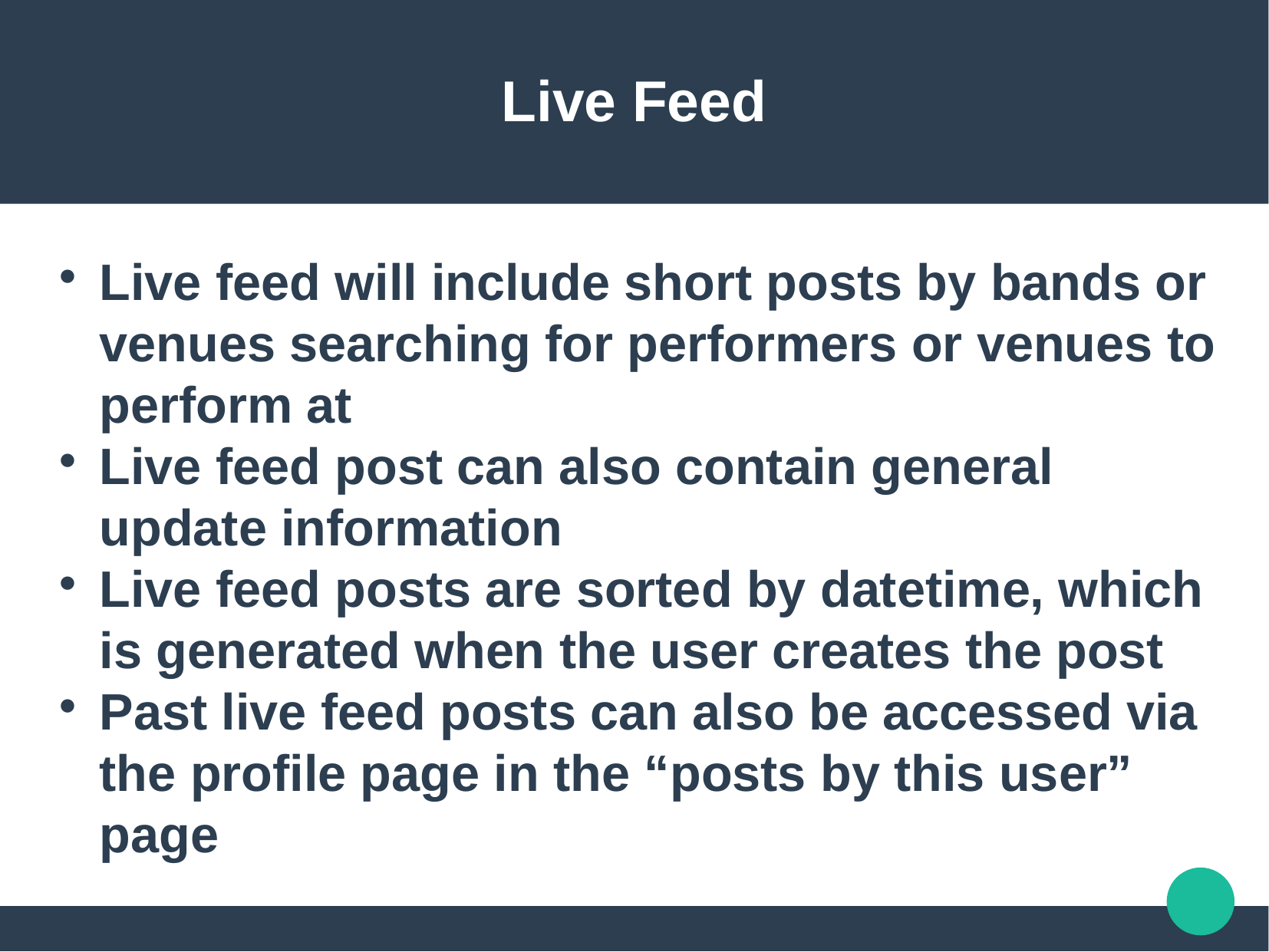

Live Feed
Live feed will include short posts by bands or venues searching for performers or venues to perform at
Live feed post can also contain general update information
Live feed posts are sorted by datetime, which is generated when the user creates the post
Past live feed posts can also be accessed via the profile page in the “posts by this user” page